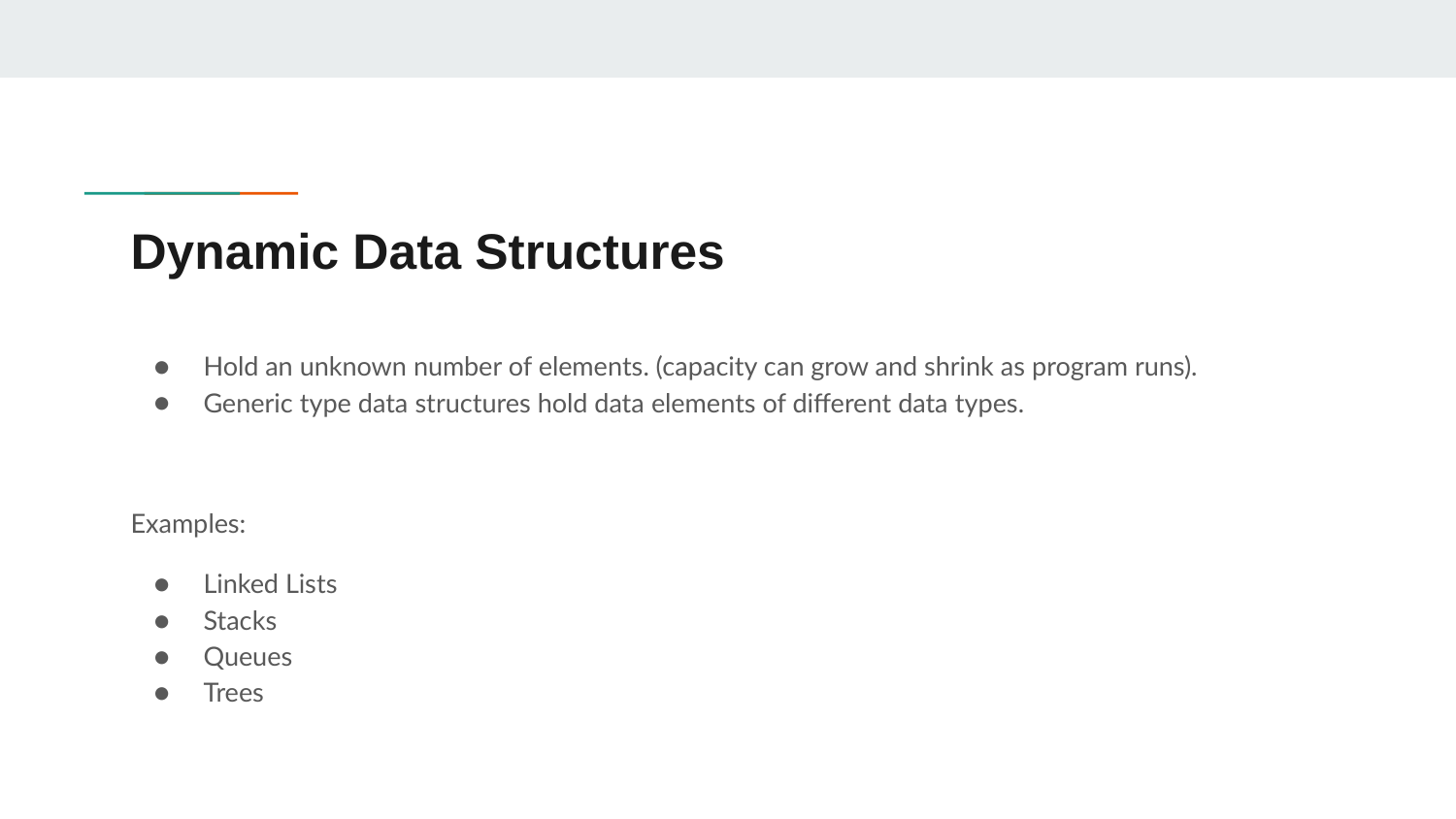

# Dynamic Data Structures
Hold an unknown number of elements. (capacity can grow and shrink as program runs).
Generic type data structures hold data elements of different data types.

Examples:
Linked Lists
Stacks
Queues
Trees